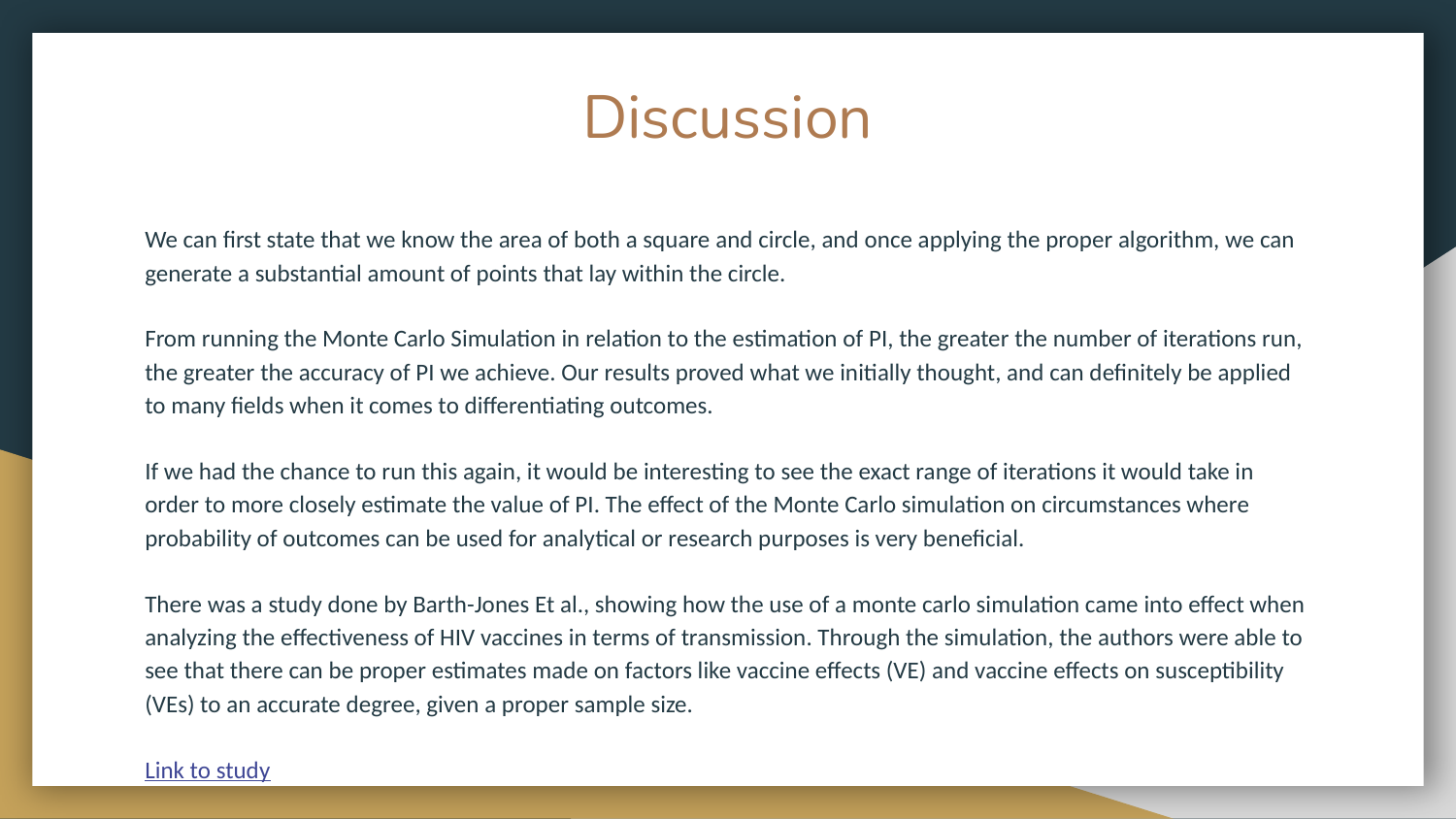

# Discussion
We can first state that we know the area of both a square and circle, and once applying the proper algorithm, we can generate a substantial amount of points that lay within the circle.
From running the Monte Carlo Simulation in relation to the estimation of PI, the greater the number of iterations run, the greater the accuracy of PI we achieve. Our results proved what we initially thought, and can definitely be applied to many fields when it comes to differentiating outcomes.
If we had the chance to run this again, it would be interesting to see the exact range of iterations it would take in order to more closely estimate the value of PI. The effect of the Monte Carlo simulation on circumstances where probability of outcomes can be used for analytical or research purposes is very beneficial.
There was a study done by Barth-Jones Et al., showing how the use of a monte carlo simulation came into effect when analyzing the effectiveness of HIV vaccines in terms of transmission. Through the simulation, the authors were able to see that there can be proper estimates made on factors like vaccine effects (VE) and vaccine effects on susceptibility (VEs) to an accurate degree, given a proper sample size.
Link to study